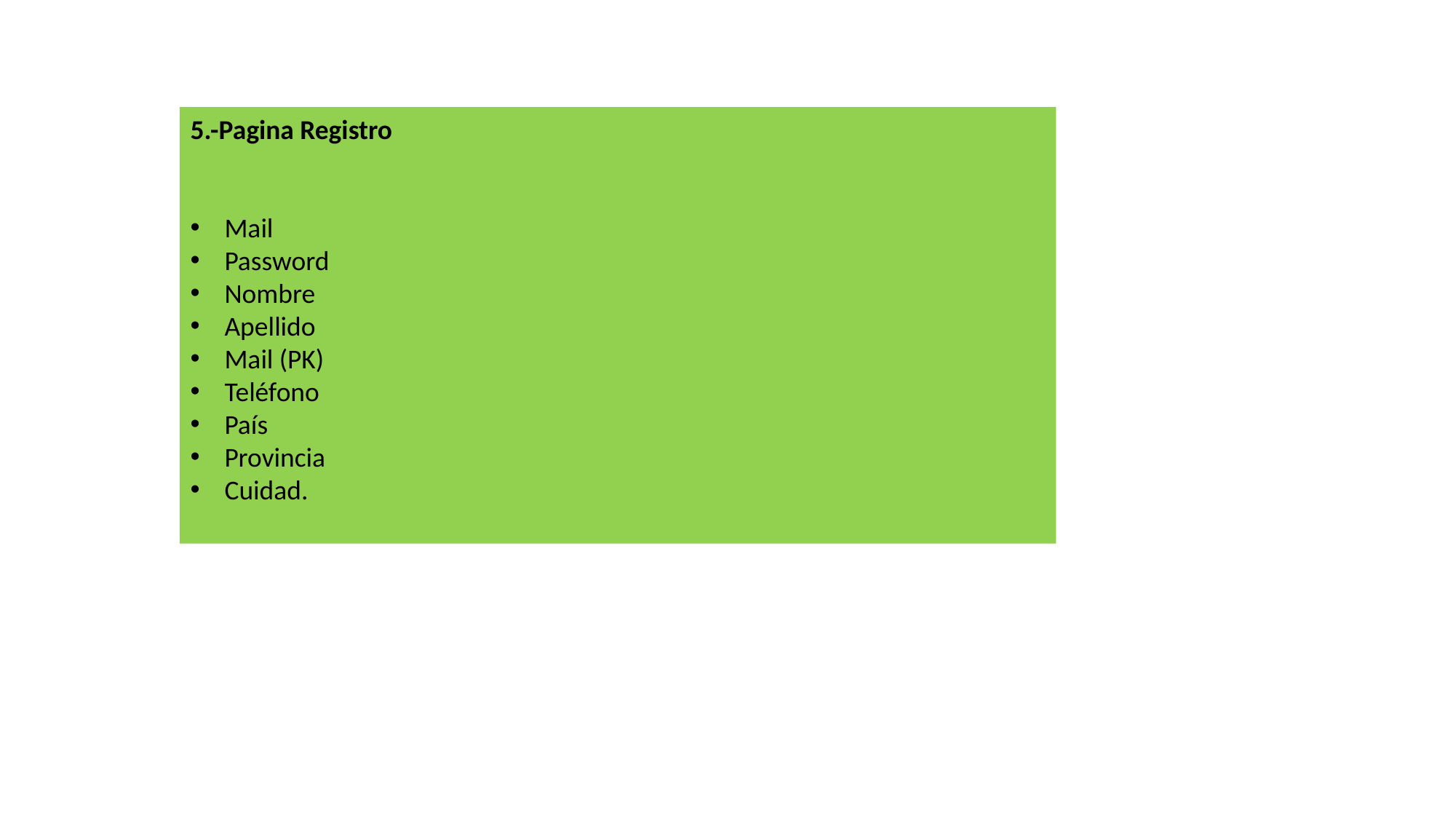

5.-Pagina Registro

Mail
Password
Nombre
Apellido
Mail (PK)
Teléfono
País
Provincia
Cuidad.